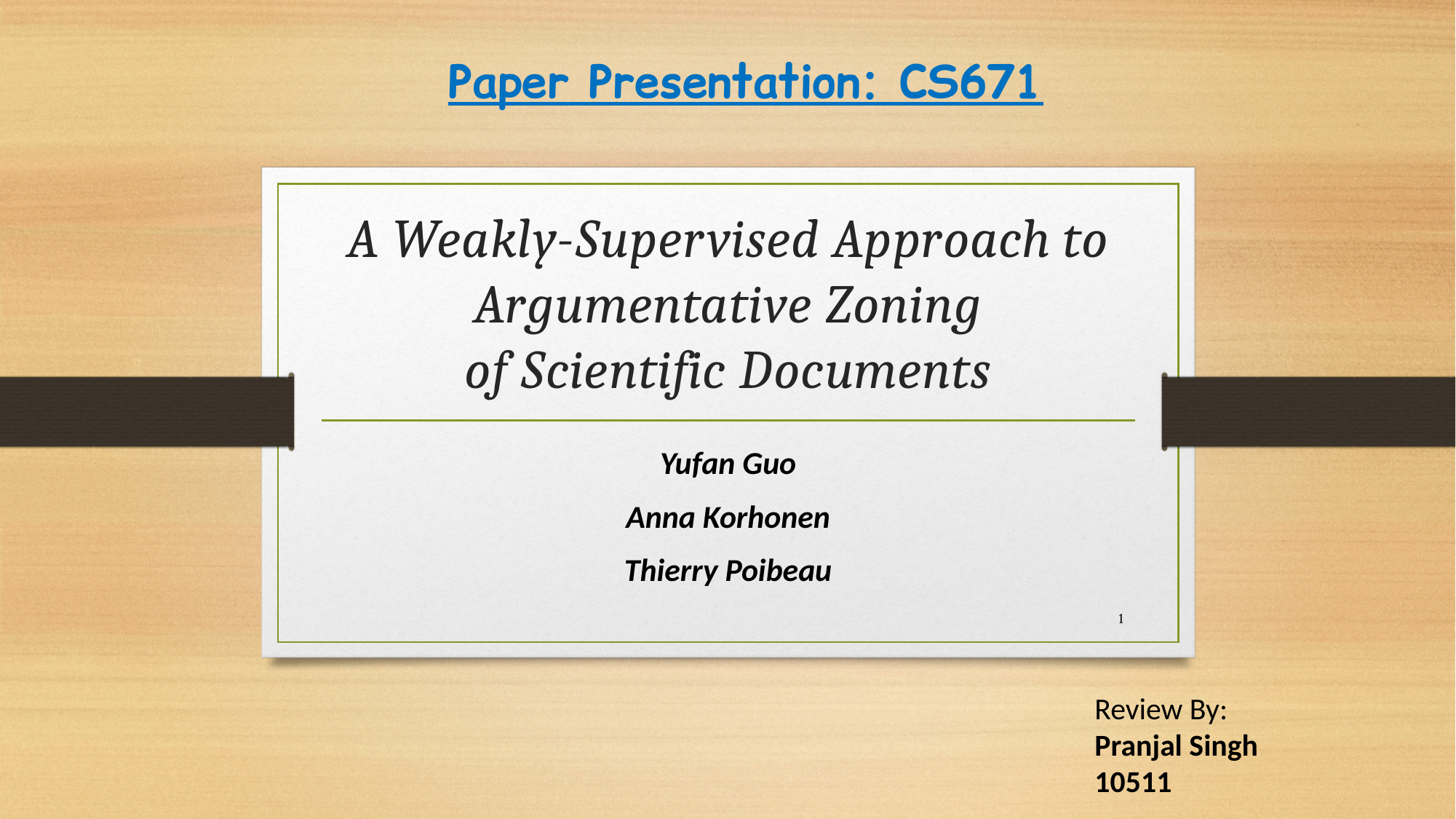

Paper Presentation: CS671
# A Weakly-Supervised Approach to Argumentative Zoning of Scientific Documents
Yufan Guo
Anna Korhonen
Thierry Poibeau
1
Review By:
Pranjal Singh
10511